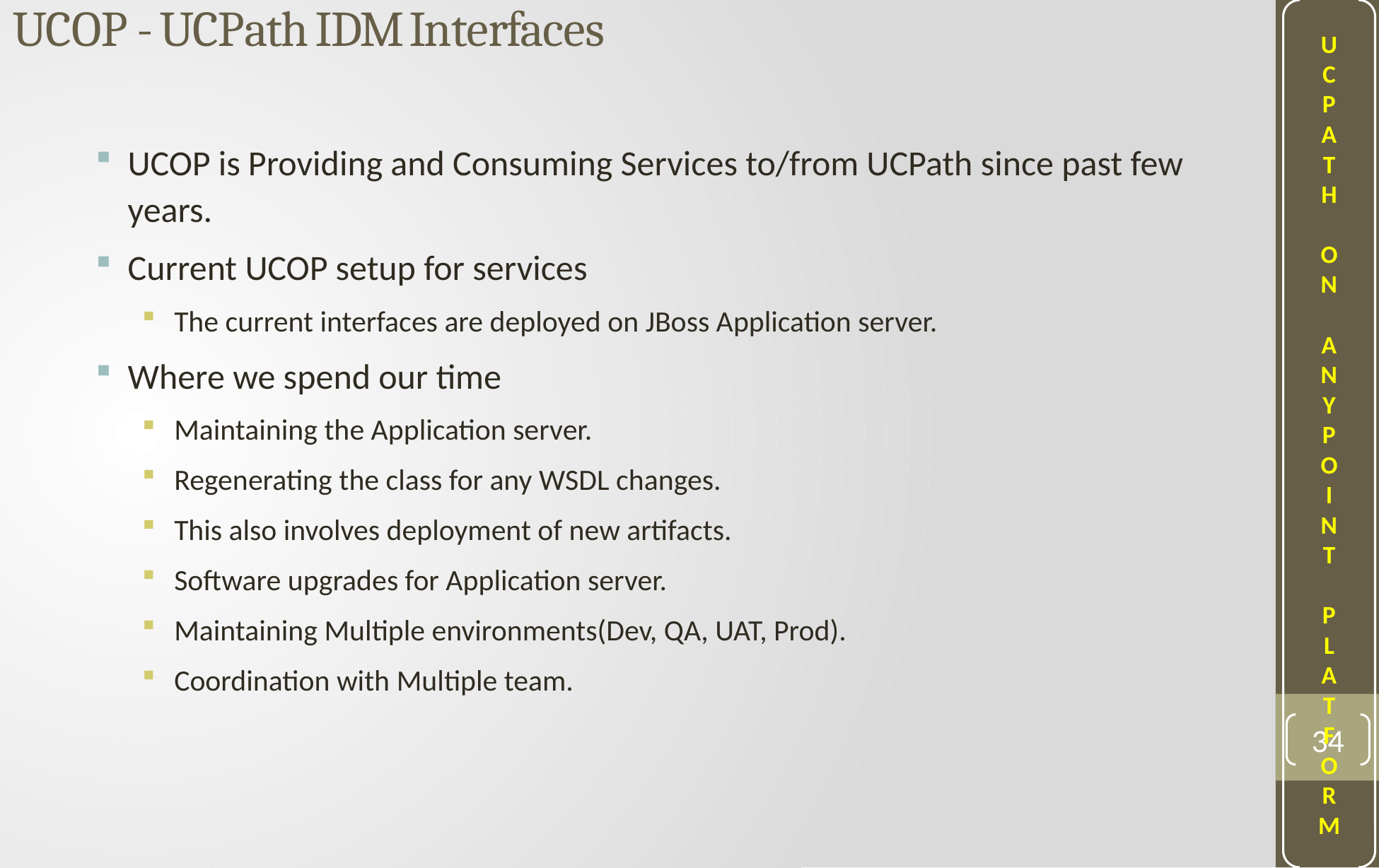

U
C
P
A
T
H

O
N

A
N
Y
P
O
I
N
T

P
L
A
T
F
O
R
M
# UCOP - UCPath IDM Interfaces
UCOP is Providing and Consuming Services to/from UCPath since past few years.
Current UCOP setup for services
The current interfaces are deployed on JBoss Application server.
Where we spend our time
Maintaining the Application server.
Regenerating the class for any WSDL changes.
This also involves deployment of new artifacts.
Software upgrades for Application server.
Maintaining Multiple environments(Dev, QA, UAT, Prod).
Coordination with Multiple team.
34